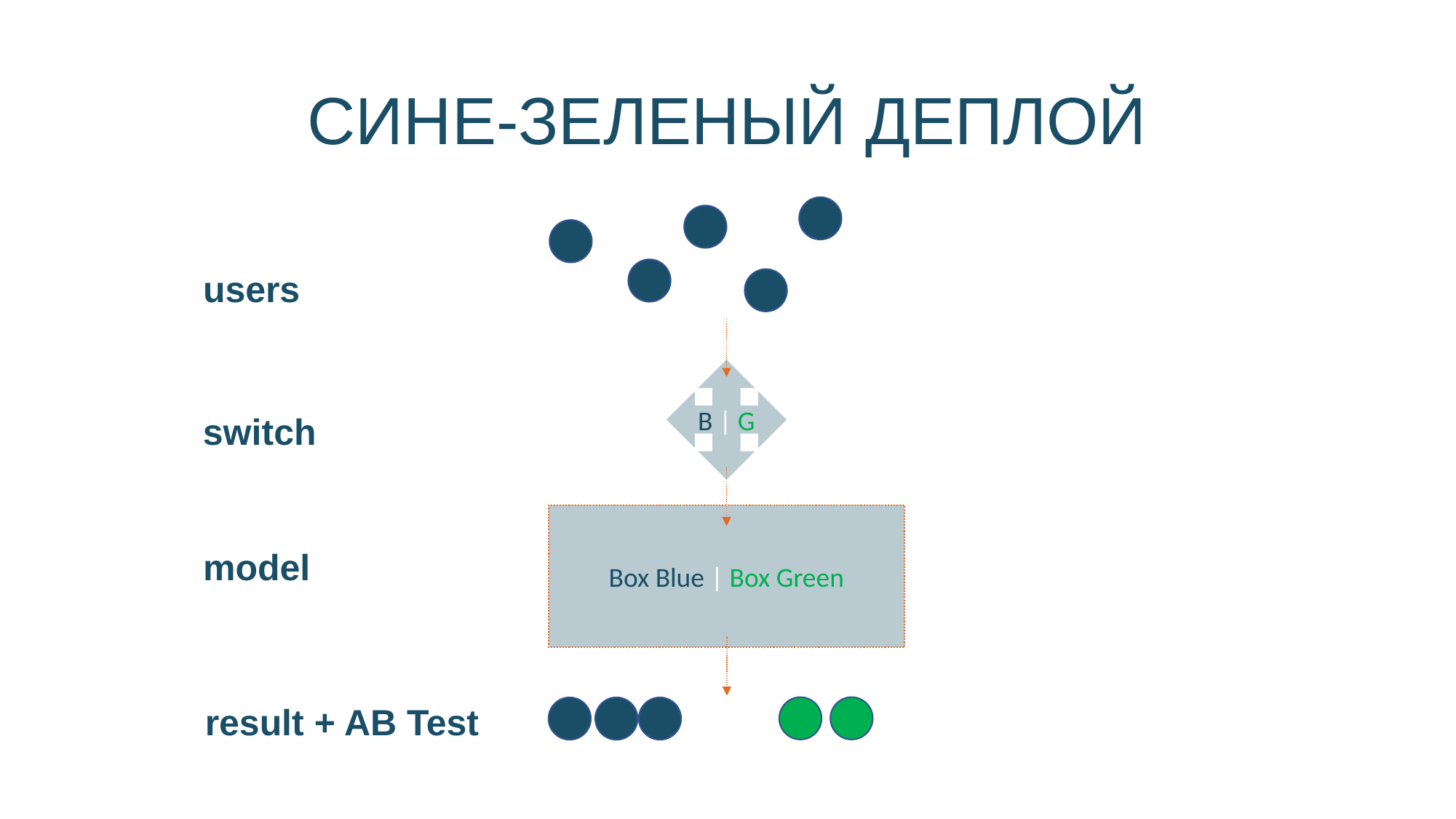

# СИНЕ-ЗЕЛЕНЫЙ ДЕПЛОЙ

users

B | G
switch
Box Blue | Box Green
model
result + AB Test